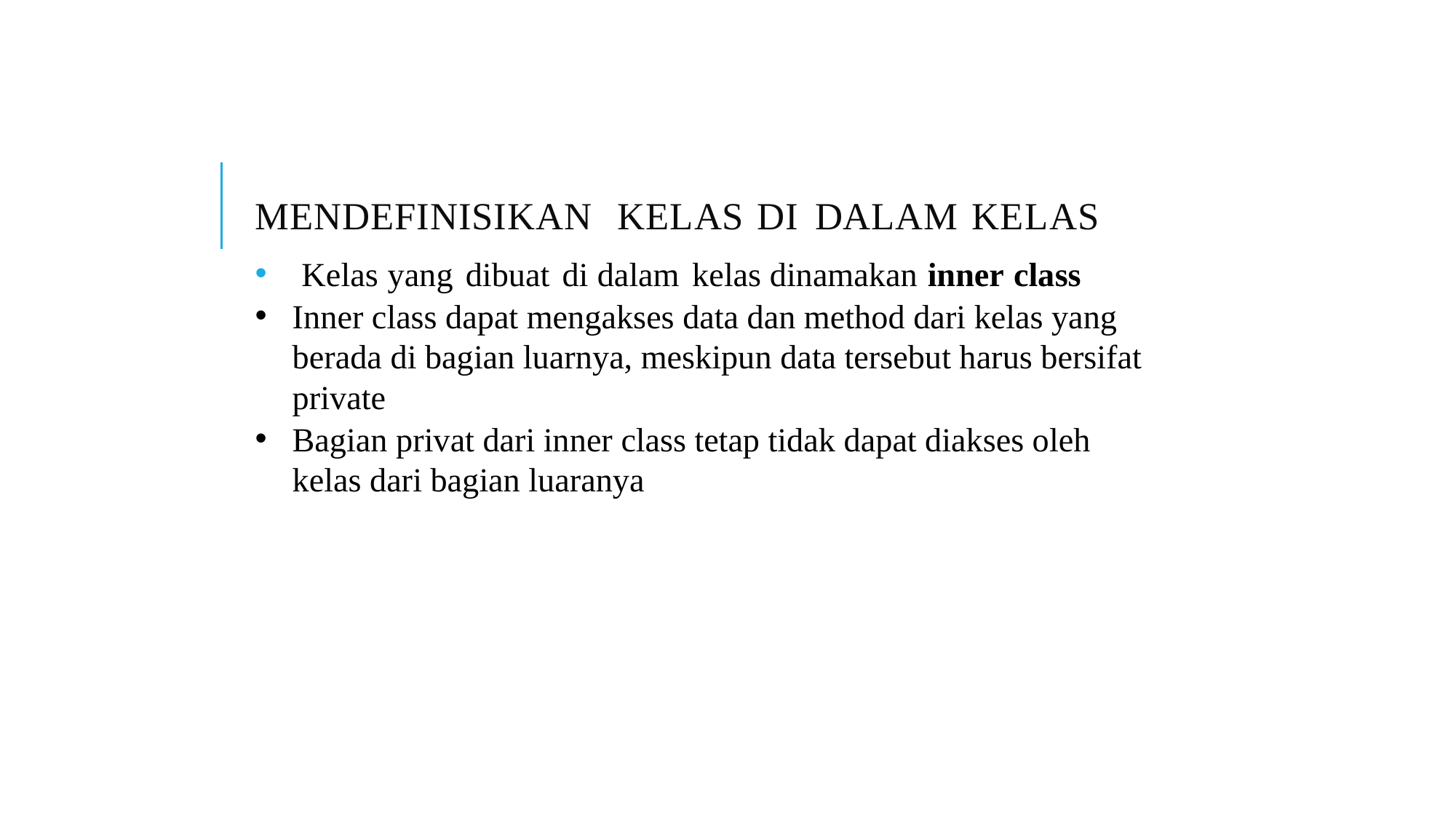

MENDEFINISIKAN  KELAS DI DALAM KELAS
 Kelas yang dibuat di dalam kelas dinamakan inner class
Inner class dapat mengakses data dan method dari kelas yang berada di bagian luarnya, meskipun data tersebut harus bersifat private
Bagian privat dari inner class tetap tidak dapat diakses oleh kelas dari bagian luaranya